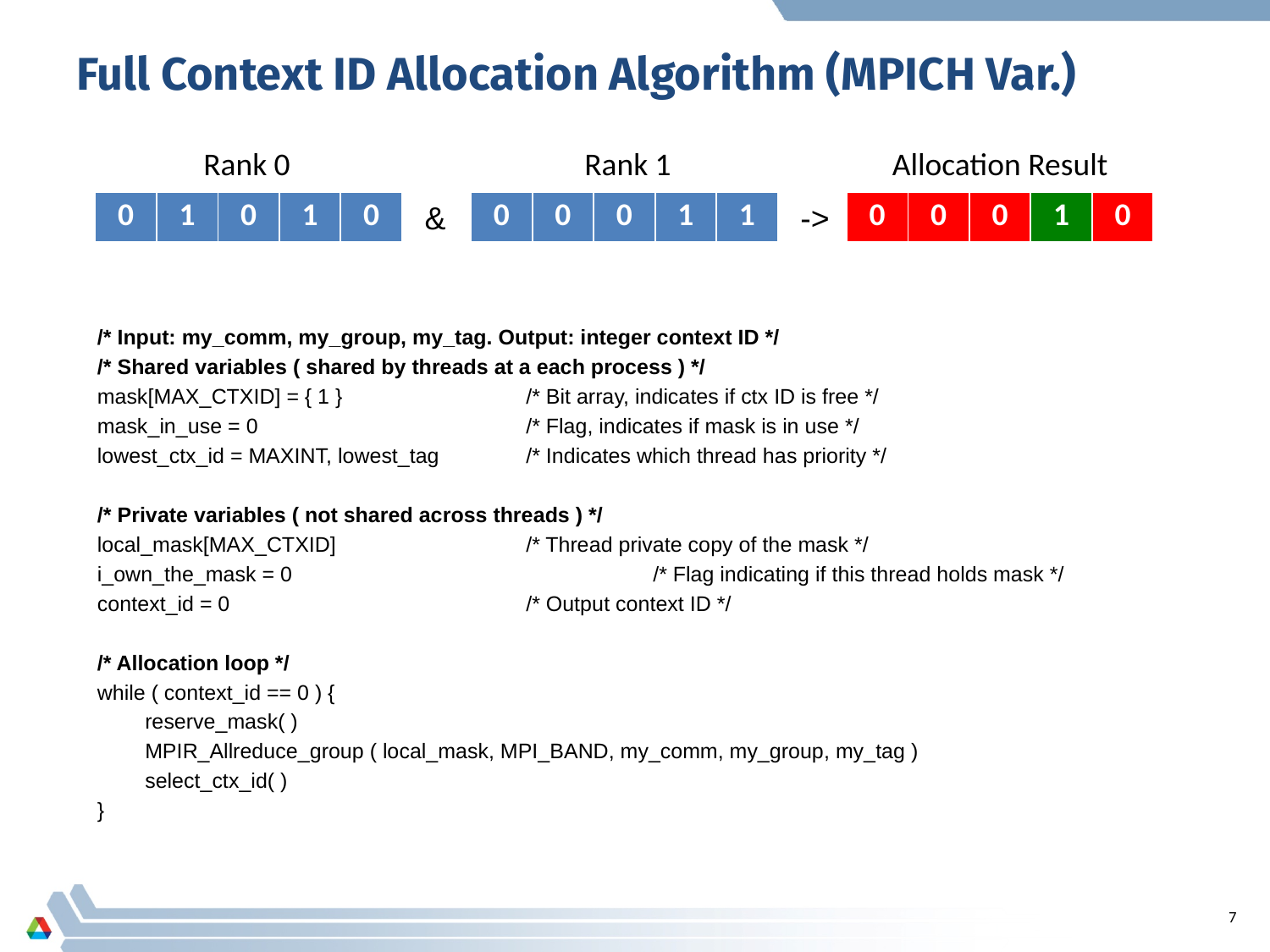

# Full Context ID Allocation Algorithm (MPICH Var.)
Rank 0
Rank 1
Allocation Result
| 0 | 1 | 0 | 1 | 0 |
| --- | --- | --- | --- | --- |
&
| 0 | 0 | 0 | 1 | 1 |
| --- | --- | --- | --- | --- |
->
| 0 | 0 | 0 | 1 | 0 |
| --- | --- | --- | --- | --- |
/* Input: my_comm, my_group, my_tag. Output: integer context ID */
/* Shared variables ( shared by threads at a each process ) */
mask[MAX_CTXID] = { 1 }		/* Bit array, indicates if ctx ID is free */
mask_in_use = 0 			/* Flag, indicates if mask is in use */
lowest_ctx_id = MAXINT, lowest_tag	/* Indicates which thread has priority */

/* Private variables ( not shared across threads ) */
local_mask[MAX_CTXID]		/* Thread private copy of the mask */
i_own_the_mask = 0 			/* Flag indicating if this thread holds mask */
context_id = 0			/* Output context ID */

/* Allocation loop */
while ( context_id == 0 ) {
	reserve_mask( )
	MPIR_Allreduce_group ( local_mask, MPI_BAND, my_comm, my_group, my_tag )
	select_ctx_id( )
}
7